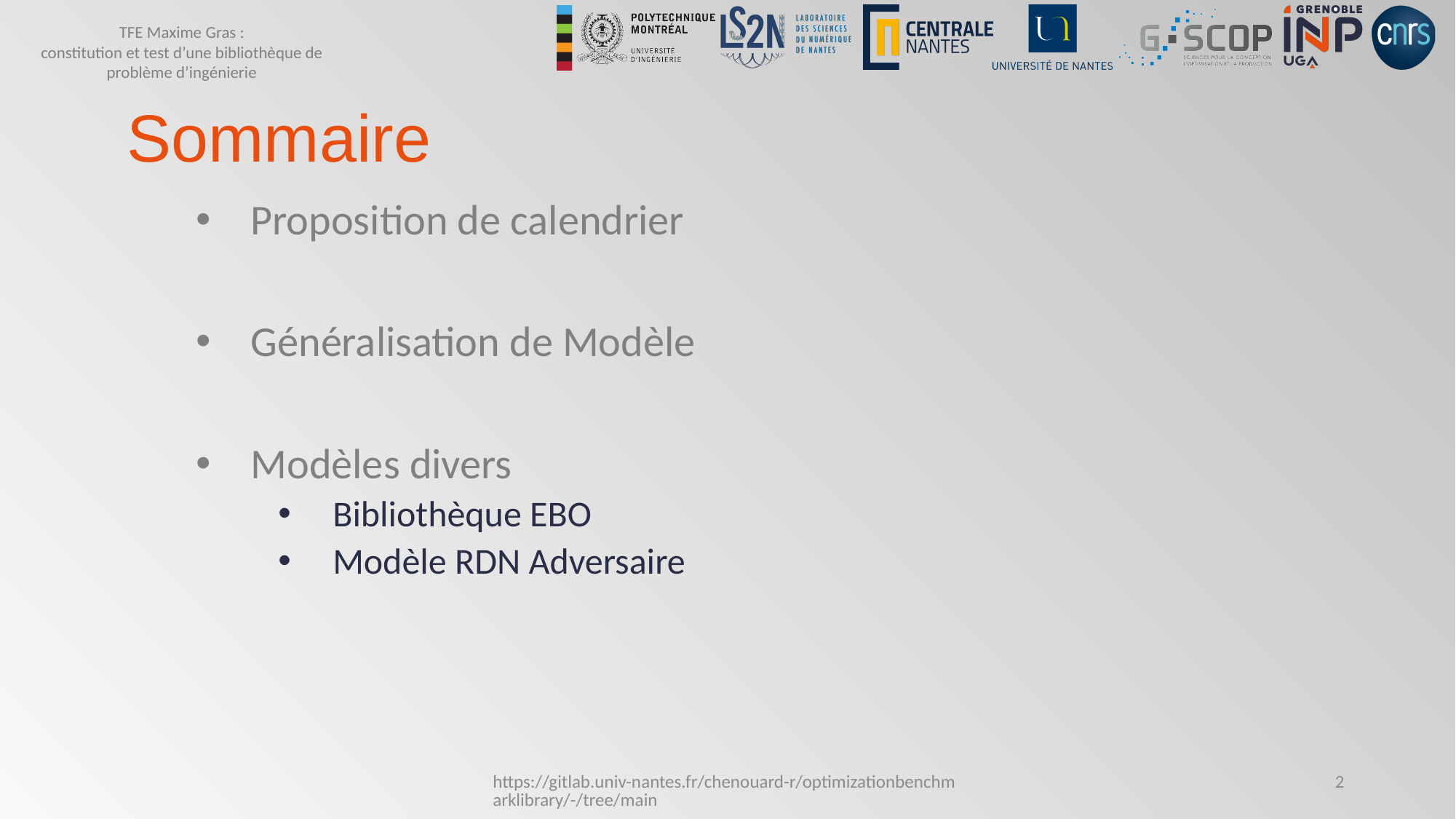

# Sommaire
Proposition de calendrier

Généralisation de Modèle

Modèles divers
Bibliothèque EBO
Modèle RDN Adversaire

https://gitlab.univ-nantes.fr/chenouard-r/optimizationbenchmarklibrary/-/tree/main
2